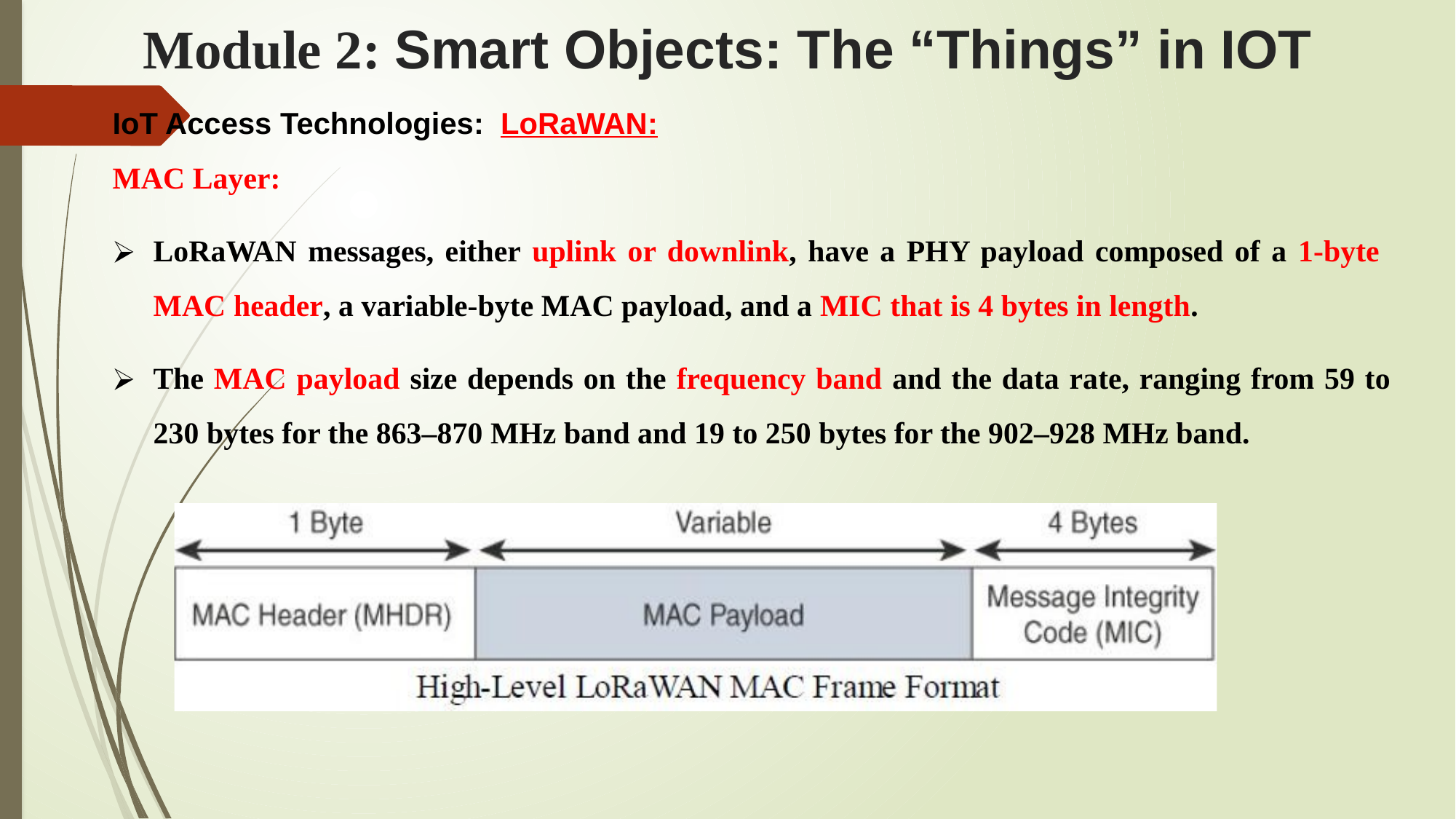

# Module 2: Smart Objects: The “Things” in IOT
IoT Access Technologies:  LoRaWAN:
MAC Layer:
LoRaWAN messages, either uplink or downlink, have a PHY payload composed of a 1-byte  MAC header, a variable-byte MAC payload, and a MIC that is 4 bytes in length.
The MAC payload size depends on the frequency band and the data rate, ranging from 59 to 230 bytes for the 863–870 MHz band and 19 to 250 bytes for the 902–928 MHz band.